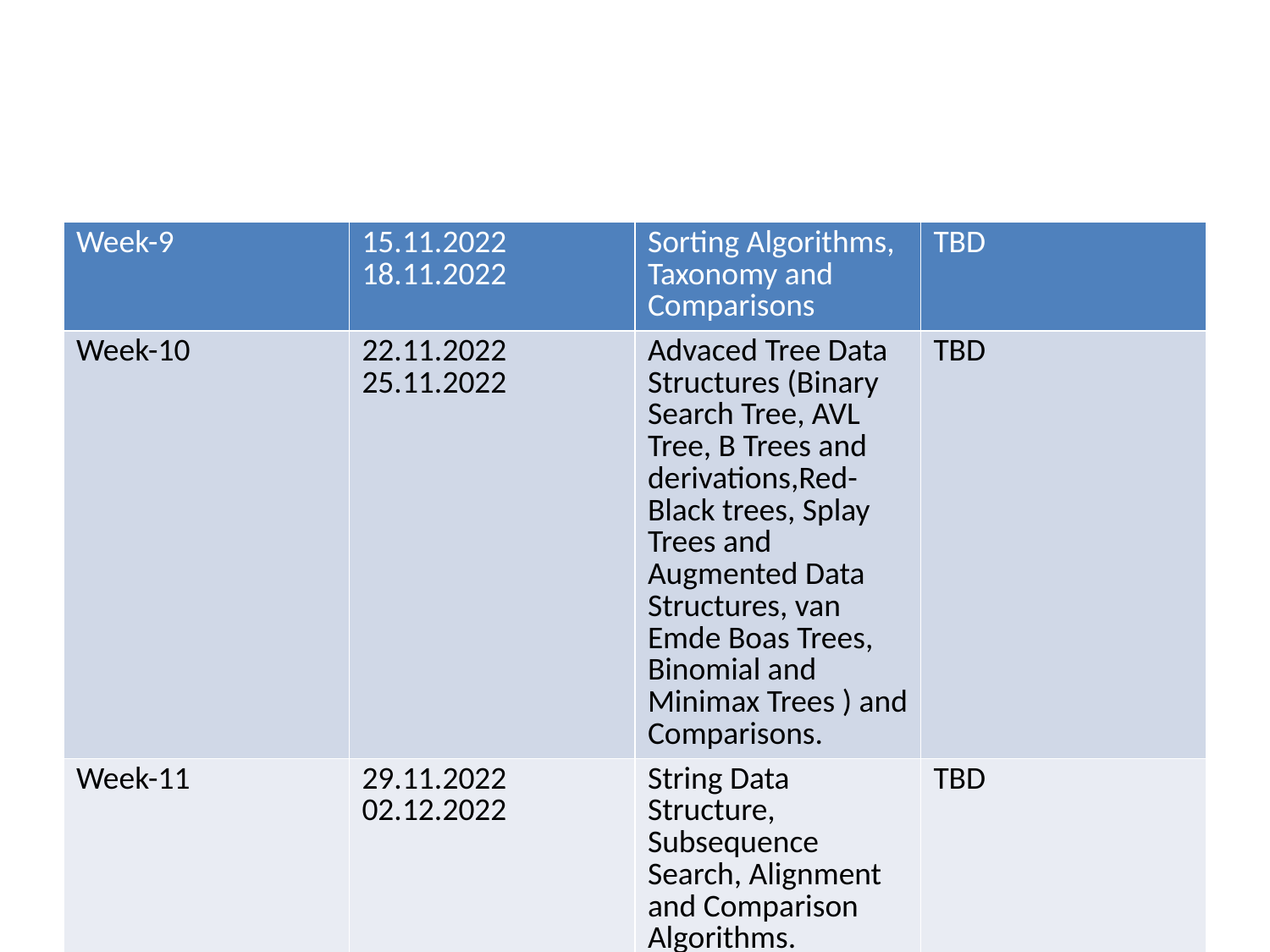

| Week-9 | 15.11.2022 18.11.2022 | Sorting Algorithms, Taxonomy and Comparisons | TBD |
| --- | --- | --- | --- |
| Week-10 | 22.11.2022 25.11.2022 | Advaced Tree Data Structures (Binary Search Tree, AVL Tree, B Trees and derivations,Red-Black trees, Splay Trees and Augmented Data Structures, van Emde Boas Trees, Binomial and Minimax Trees ) and Comparisons. | TBD |
| Week-11 | 29.11.2022 02.12.2022 | String Data Structure, Subsequence Search, Alignment and Comparison Algorithms. | TBD |